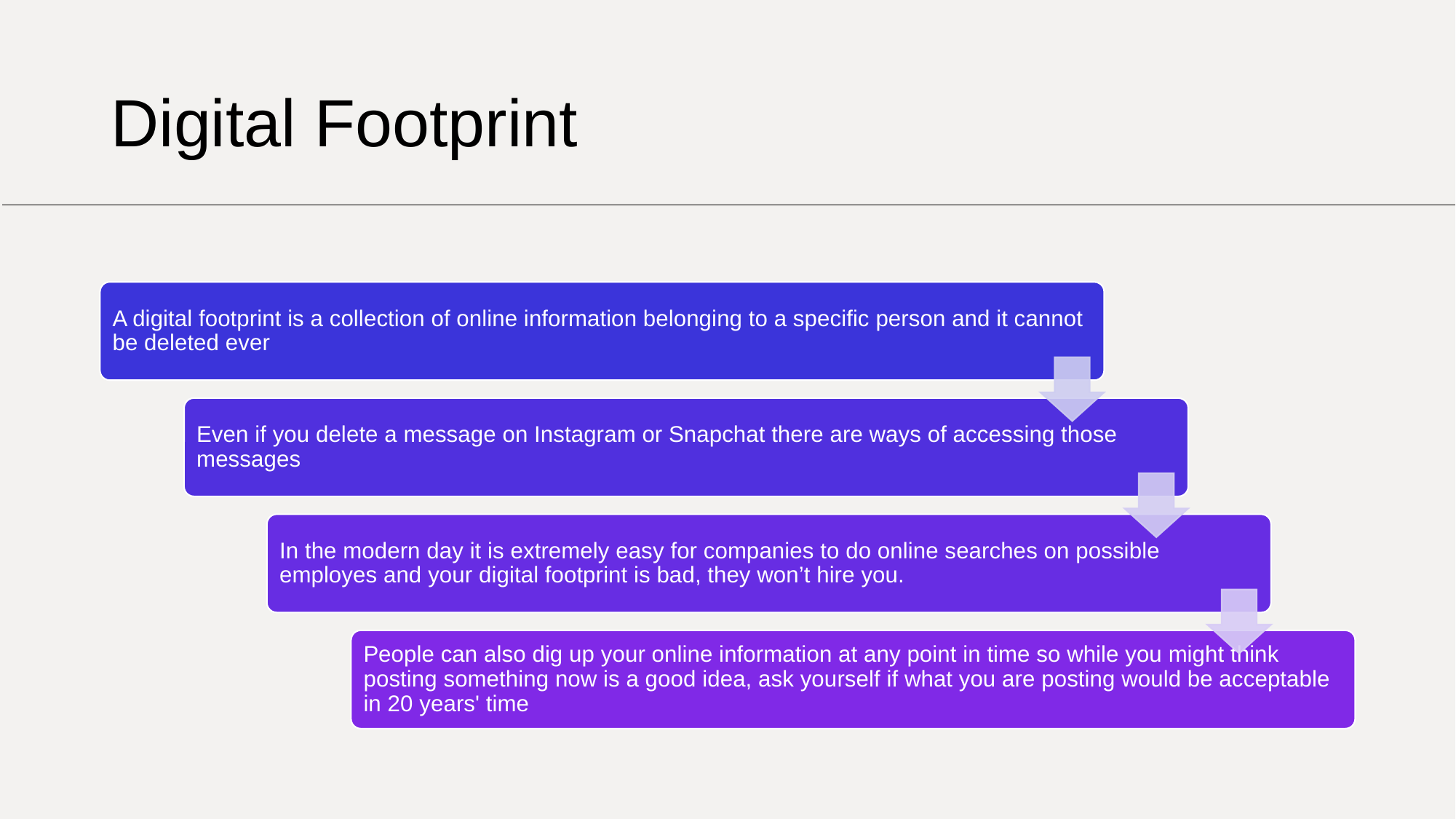

# Digital Footprint
A digital footprint is a collection of online information belonging to a specific person and it cannot be deleted ever
Even if you delete a message on Instagram or Snapchat there are ways of accessing those messages
In the modern day it is extremely easy for companies to do online searches on possible employes and your digital footprint is bad, they won’t hire you.
People can also dig up your online information at any point in time so while you might think posting something now is a good idea, ask yourself if what you are posting would be acceptable in 20 years' time